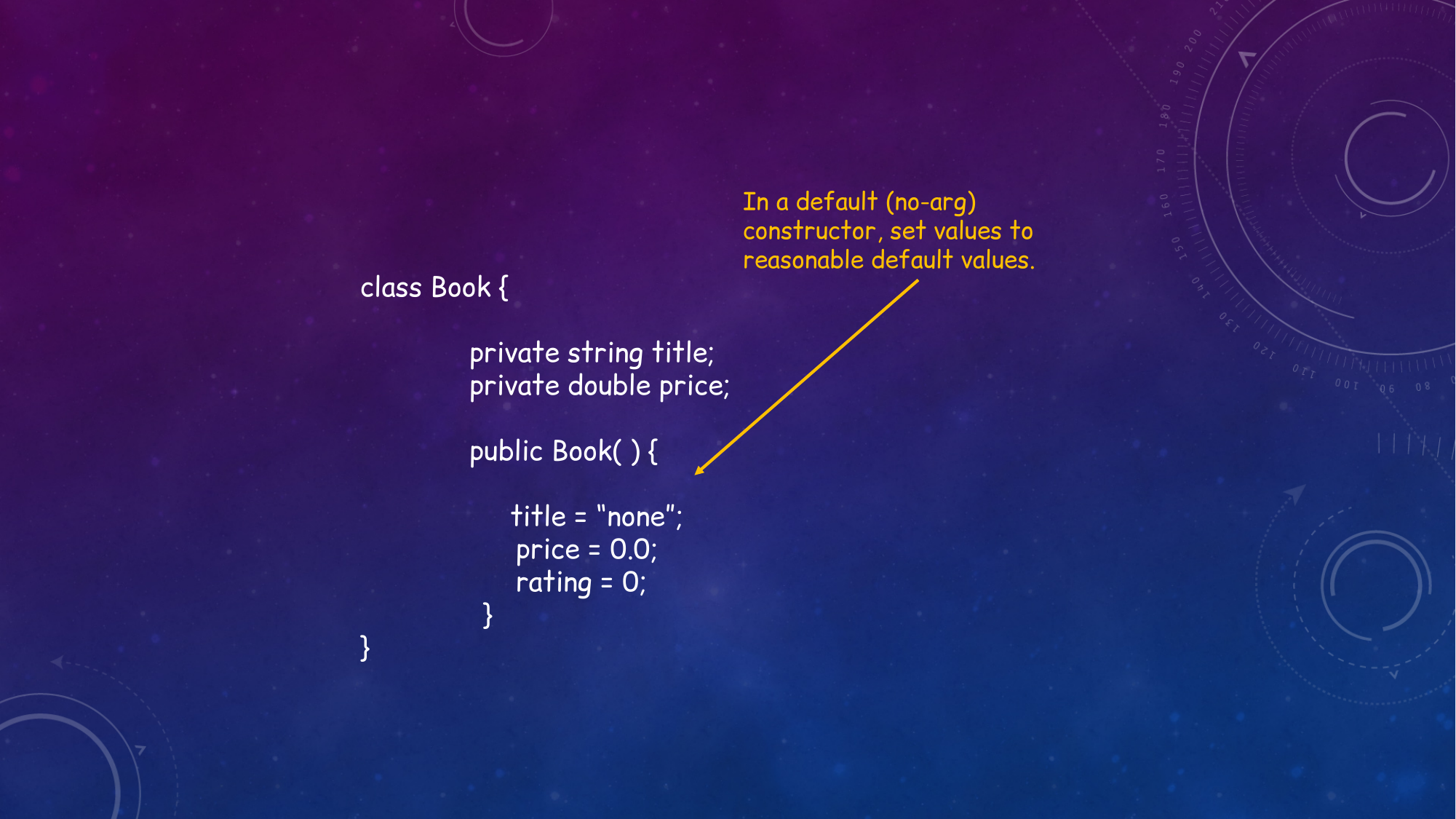

In a default (no-arg)
constructor, set values to
reasonable default values.
class Book {

	private string title;
	private double price;

	public Book( ) {

	     title = “none”;
                   price = 0.0;
                   rating = 0;
               }
}